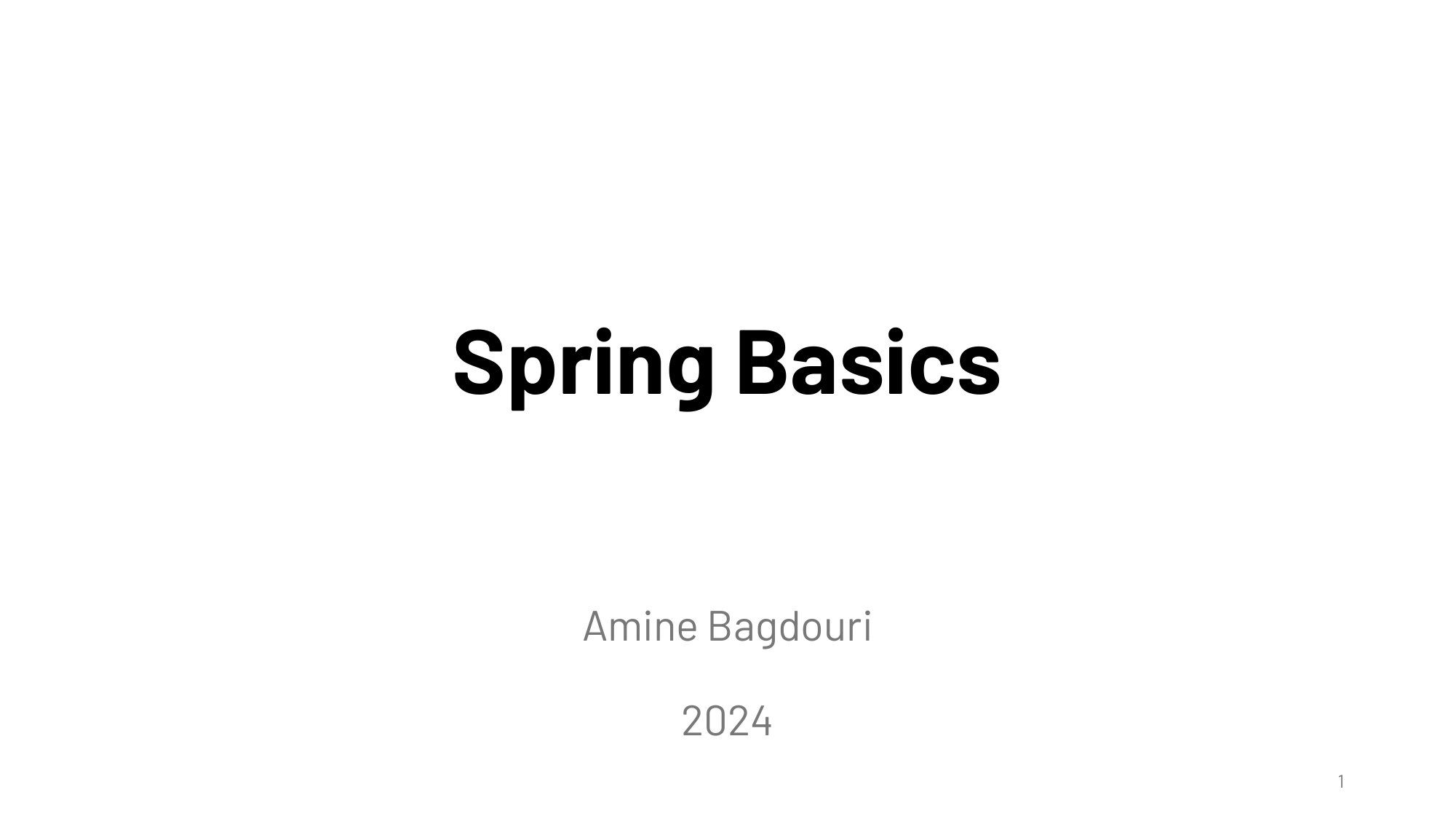

# Spring Basics
Amine Bagdouri
2024
1